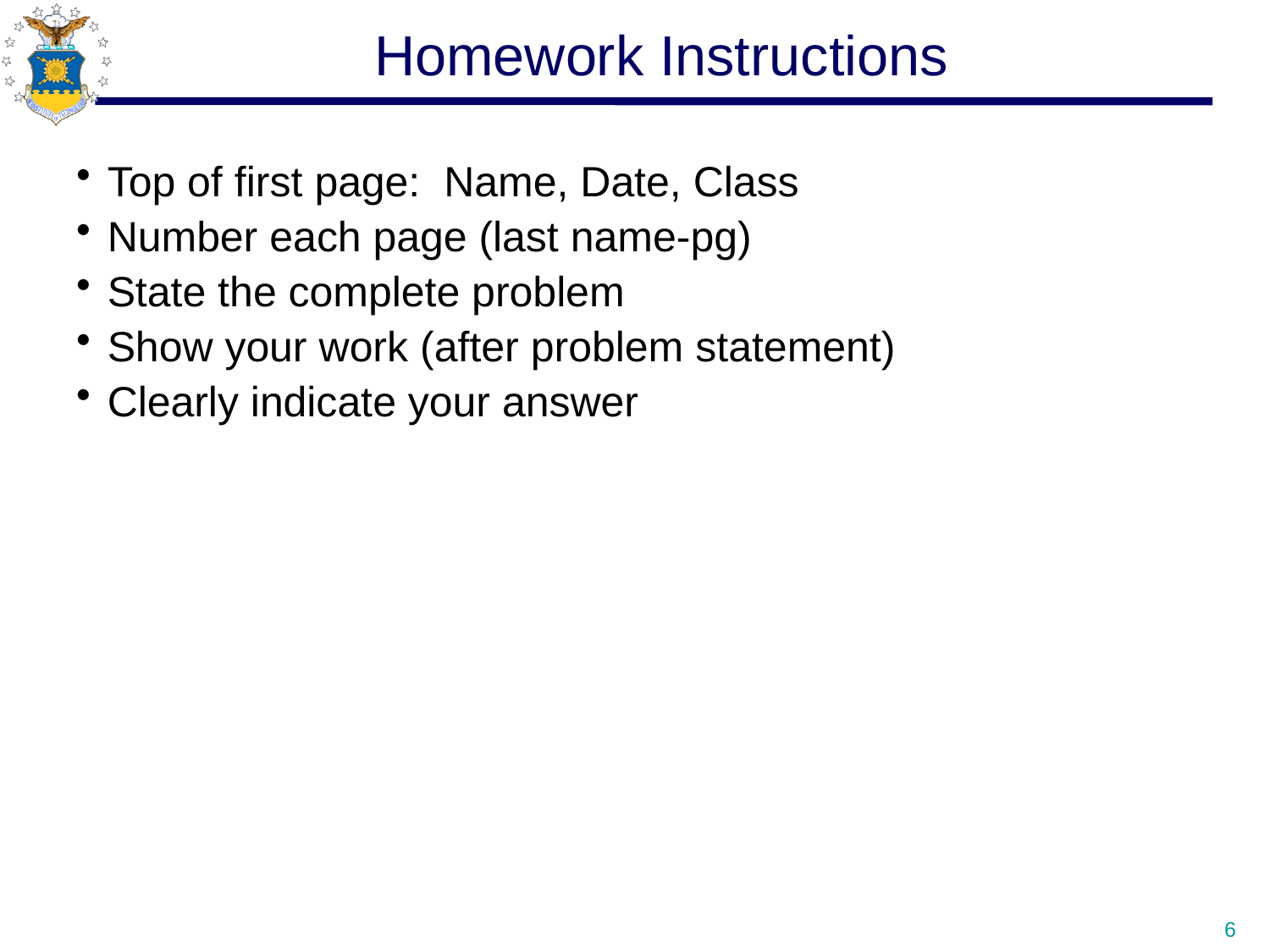

# Homework Instructions
Top of first page:  Name, Date, Class
Number each page (last name-pg)
State the complete problem
Show your work (after problem statement)
Clearly indicate your answer
6